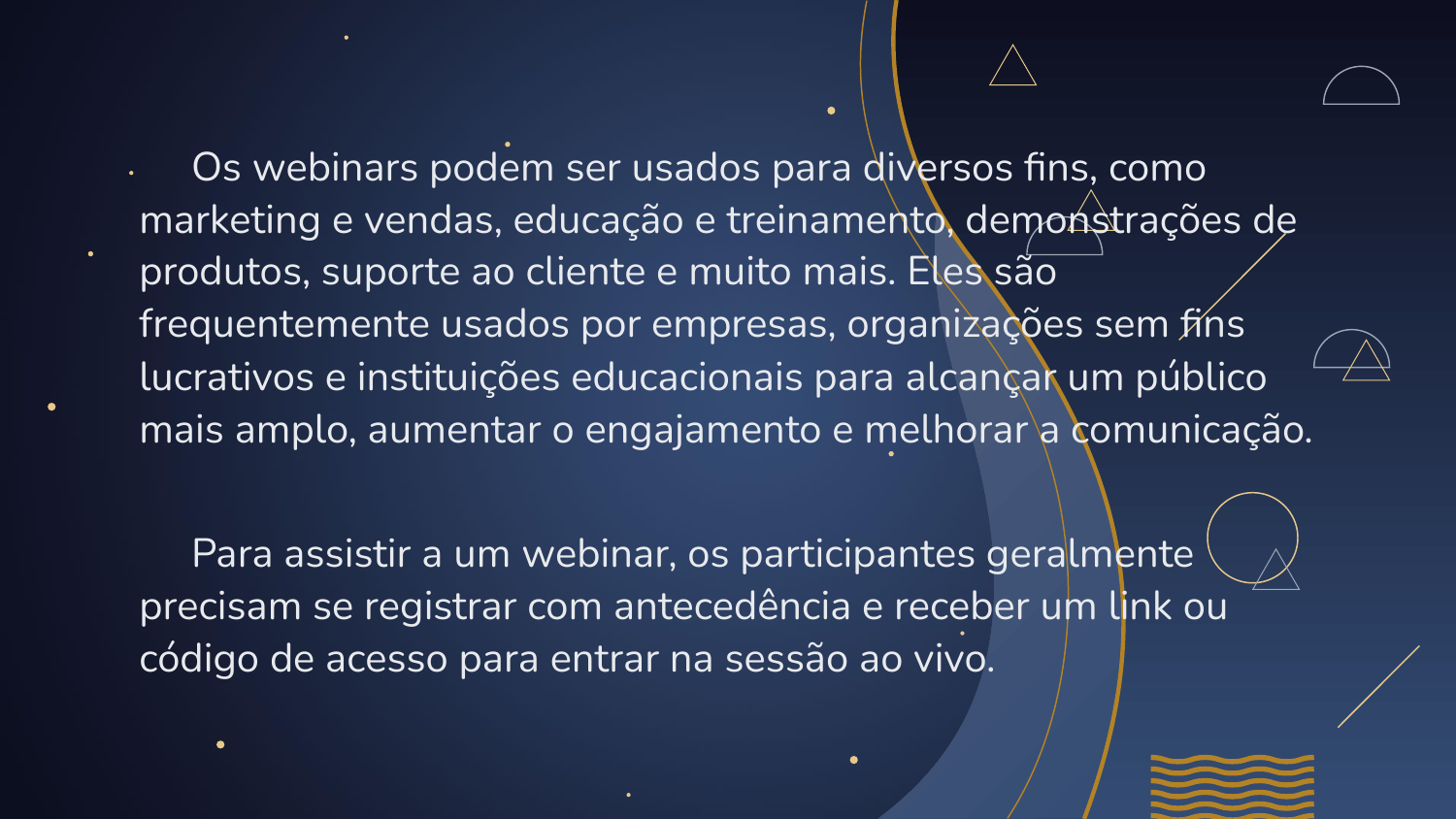

Os webinars podem ser usados ​​para diversos fins, como marketing e vendas, educação e treinamento, demonstrações de produtos, suporte ao cliente e muito mais. Eles são frequentemente usados ​​por empresas, organizações sem fins lucrativos e instituições educacionais para alcançar um público mais amplo, aumentar o engajamento e melhorar a comunicação.

     Para assistir a um webinar, os participantes geralmente precisam se registrar com antecedência e receber um link ou código de acesso para entrar na sessão ao vivo.